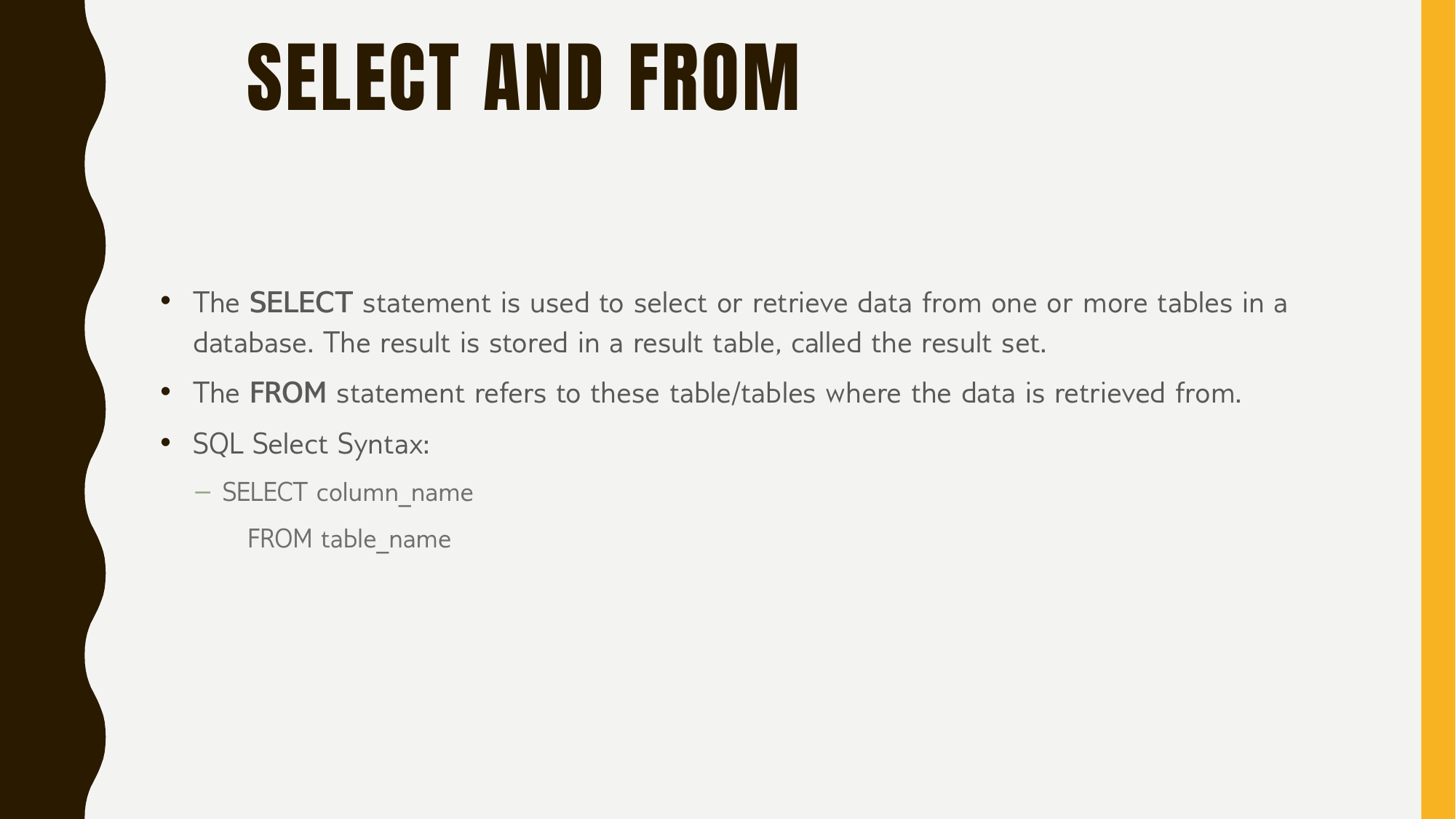

# SELECT and FROM
The SELECT statement is used to select or retrieve data from one or more tables in a database. The result is stored in a result table, called the result set.
The FROM statement refers to these table/tables where the data is retrieved from.
SQL Select Syntax:
SELECT column_name
    FROM table_name